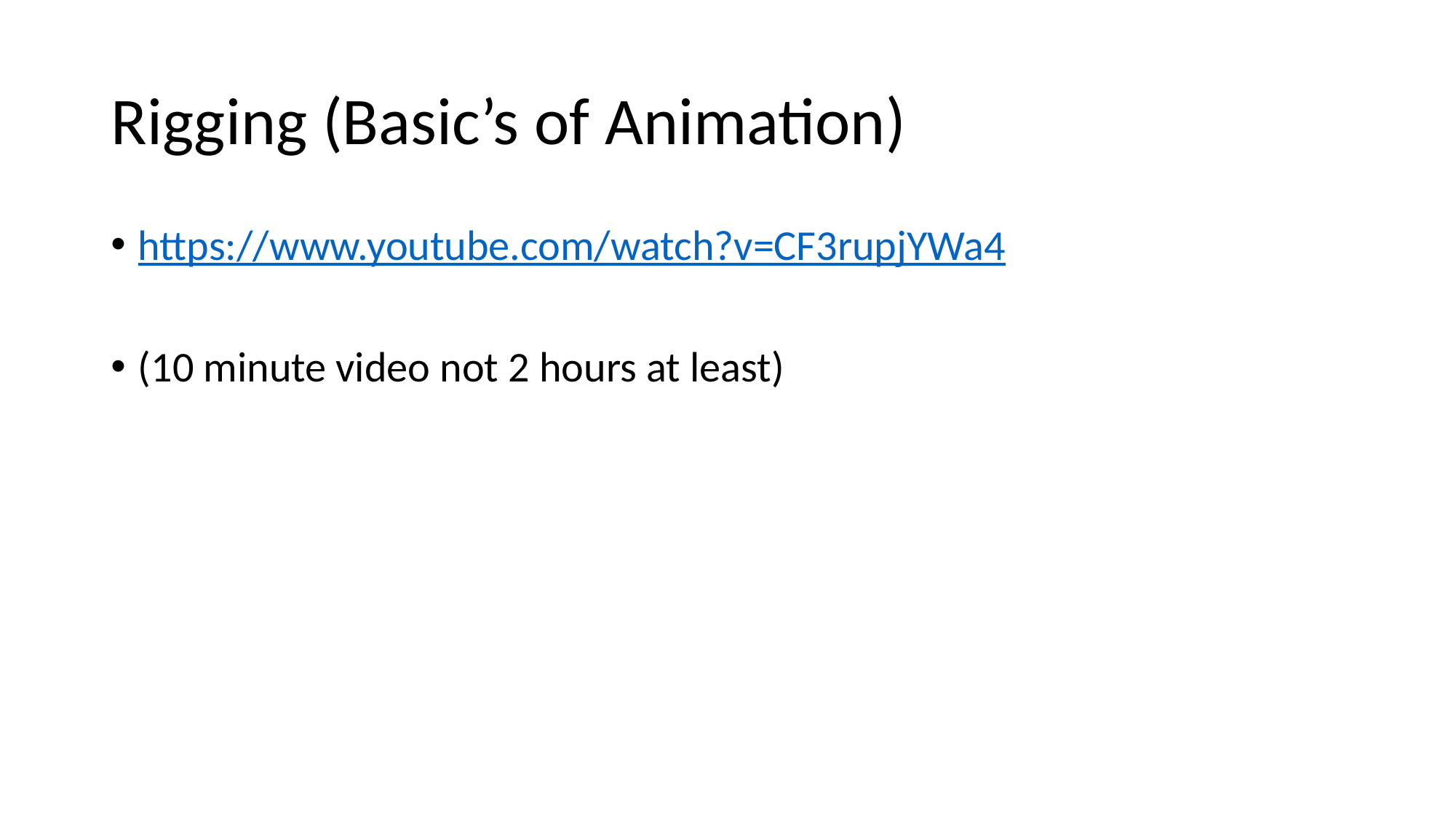

# Rigging (Basic’s of Animation)
https://www.youtube.com/watch?v=CF3rupjYWa4

(10 minute video not 2 hours at least)